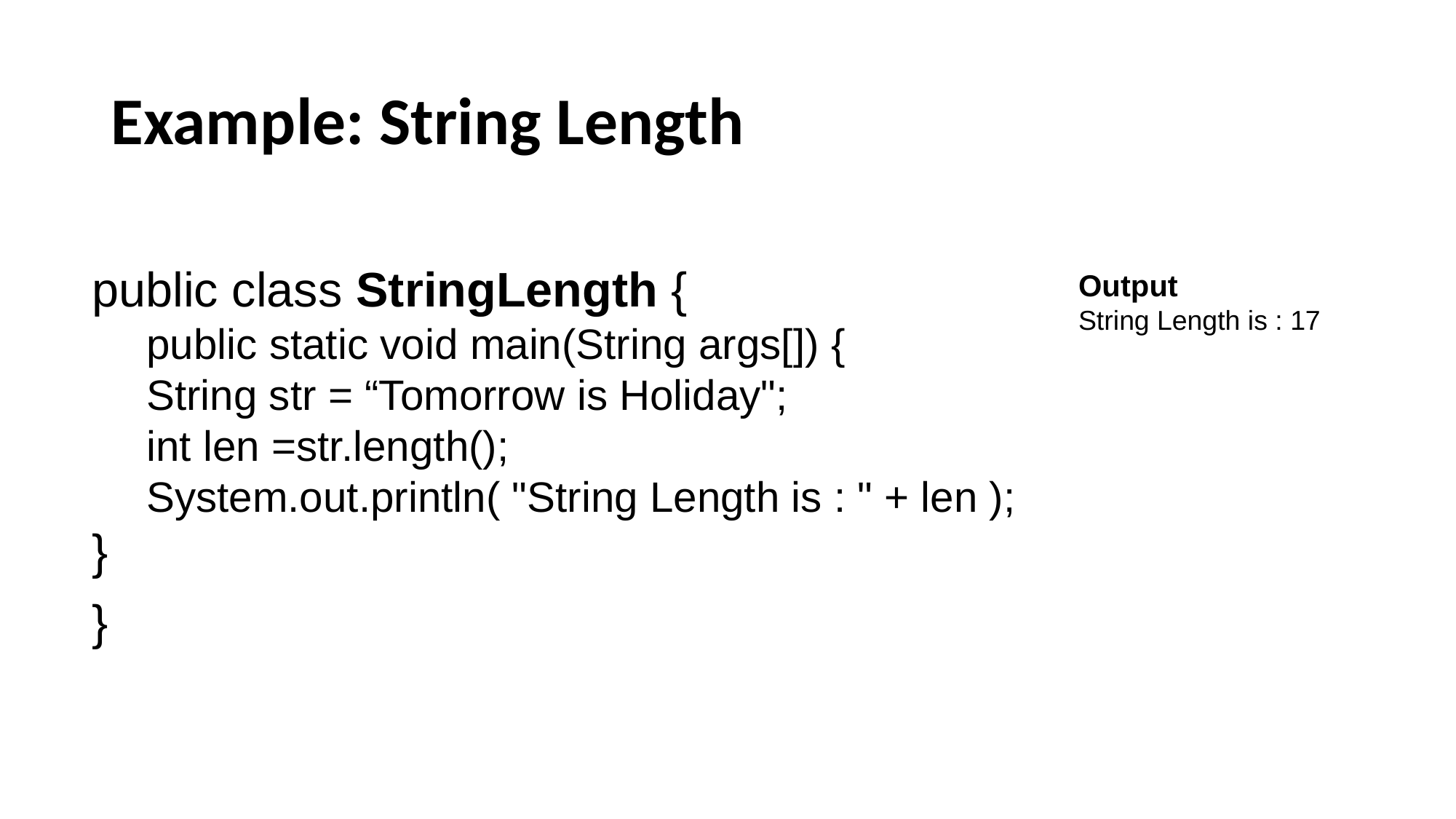

# Example: String Length
public class StringLength {
public static void main(String args[]) {
String str = “Tomorrow is Holiday";
int len =str.length();
System.out.println( "String Length is : " + len );
}
}
Output
String Length is : 17